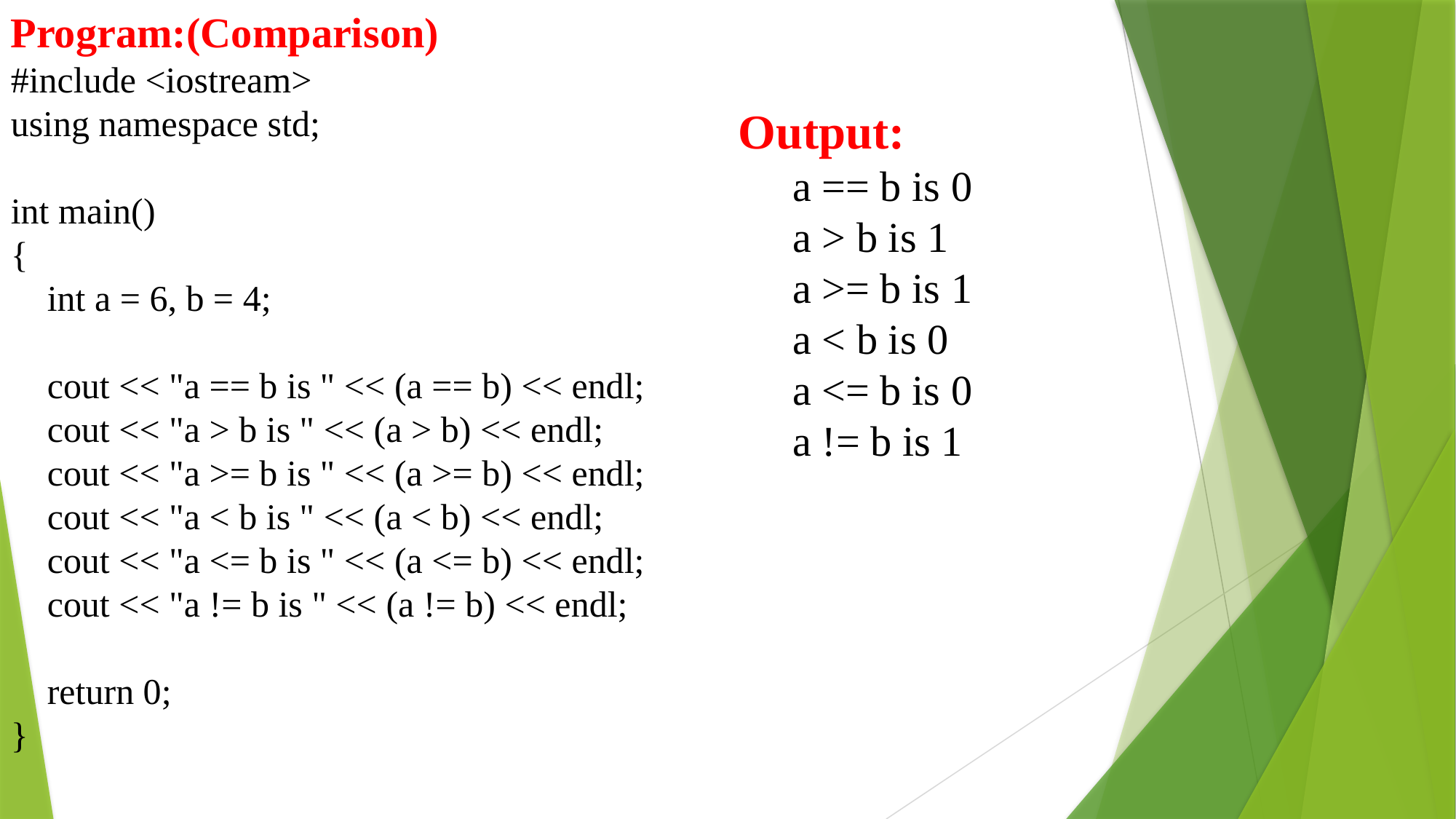

Program:(Comparison)
#include <iostream>
using namespace std;

int main()
{
    int a = 6, b = 4;

    cout << "a == b is " << (a == b) << endl;
    cout << "a > b is " << (a > b) << endl;
    cout << "a >= b is " << (a >= b) << endl;
    cout << "a < b is " << (a < b) << endl;
    cout << "a <= b is " << (a <= b) << endl;
    cout << "a != b is " << (a != b) << endl;

    return 0;
}
Output:
a == b is 0
a > b is 1
a >= b is 1
a < b is 0
a <= b is 0
a != b is 1